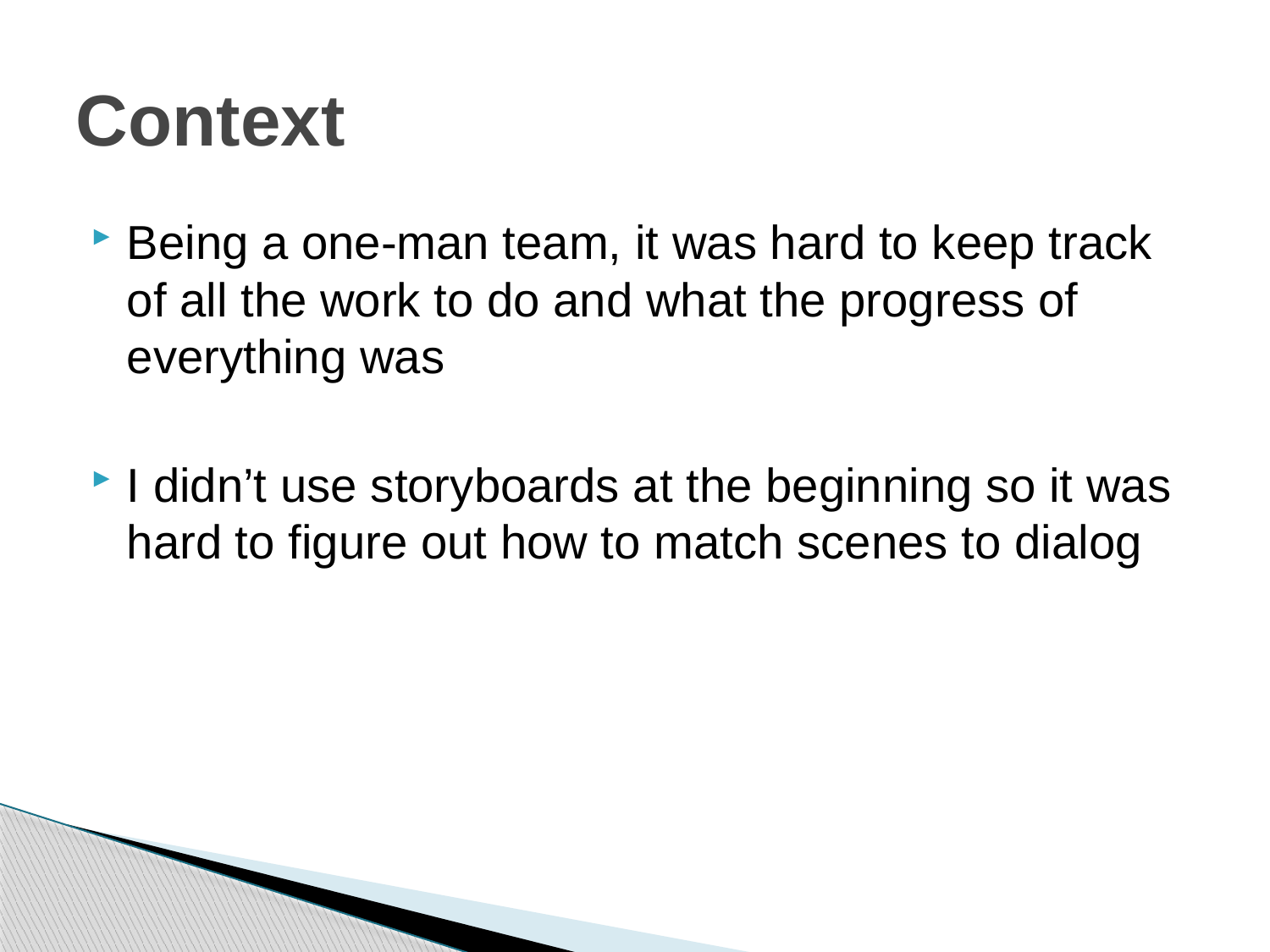

# Context
Being a one-man team, it was hard to keep track of all the work to do and what the progress of everything was

I didn’t use storyboards at the beginning so it was hard to figure out how to match scenes to dialog